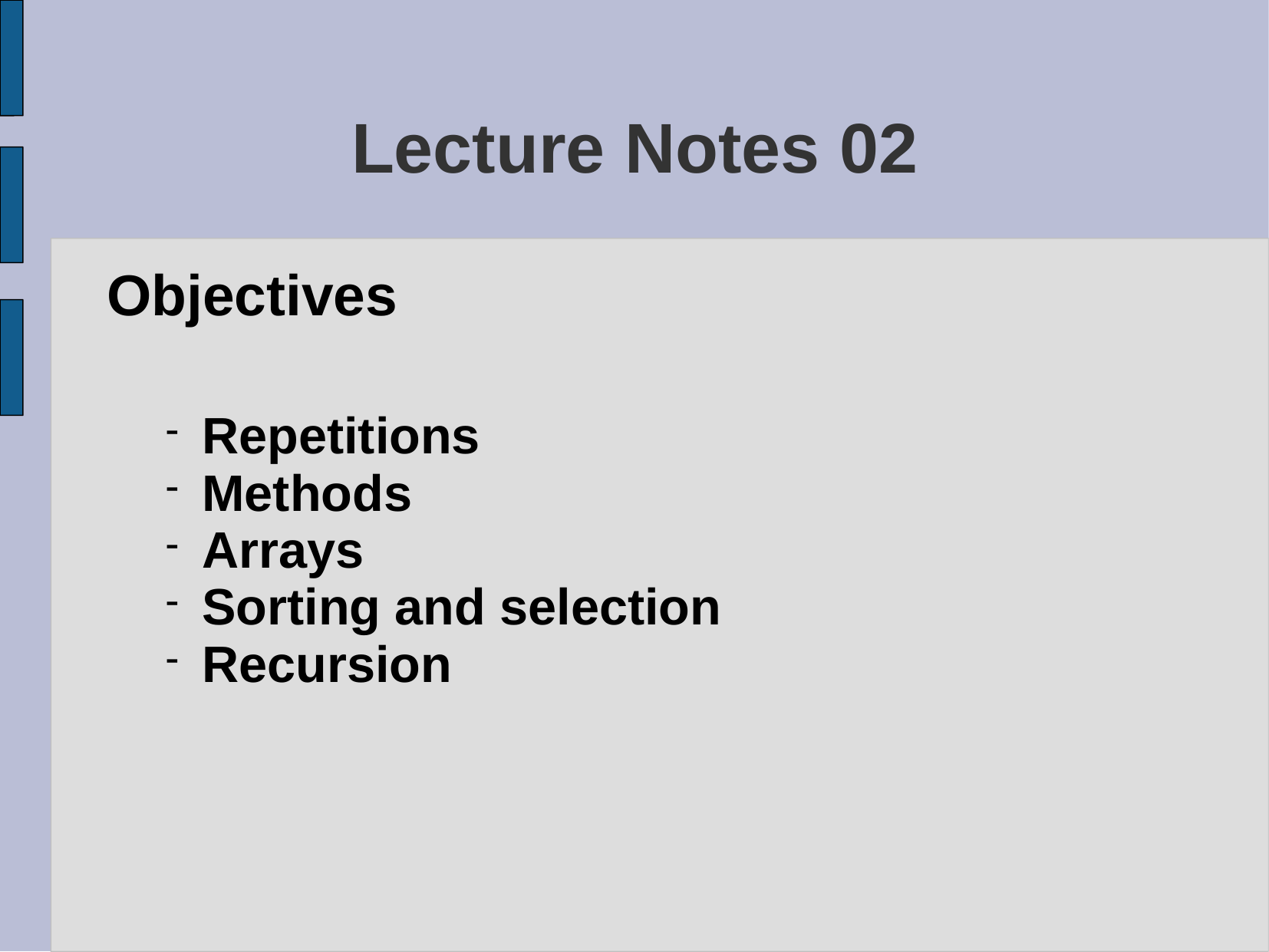

# Lecture Notes 02
Objectives

Repetitions
Methods
Arrays
Sorting and selection
Recursion